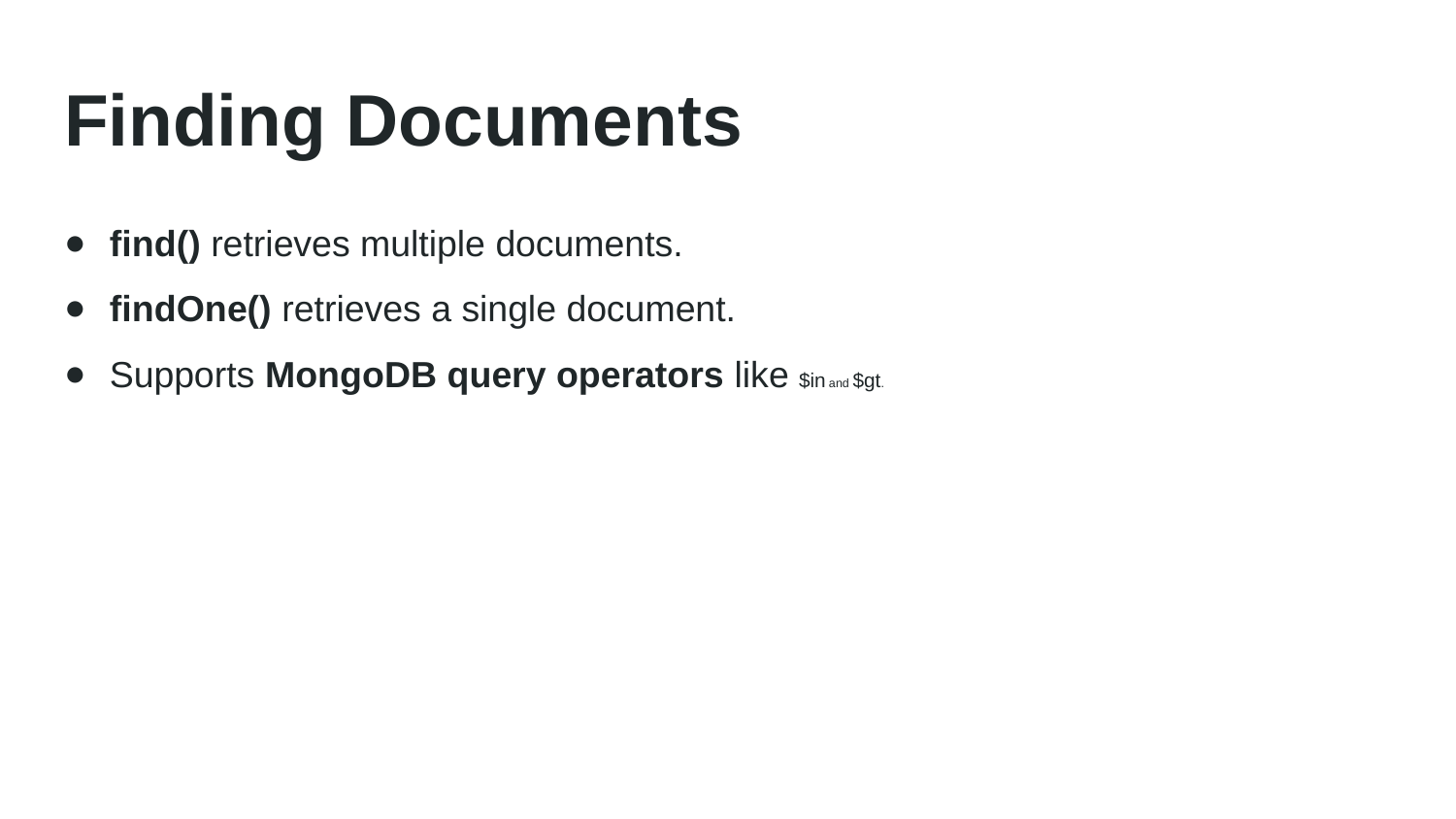

# Finding Documents
find() retrieves multiple documents.
findOne() retrieves a single document.
Supports MongoDB query operators like $in and $gt.